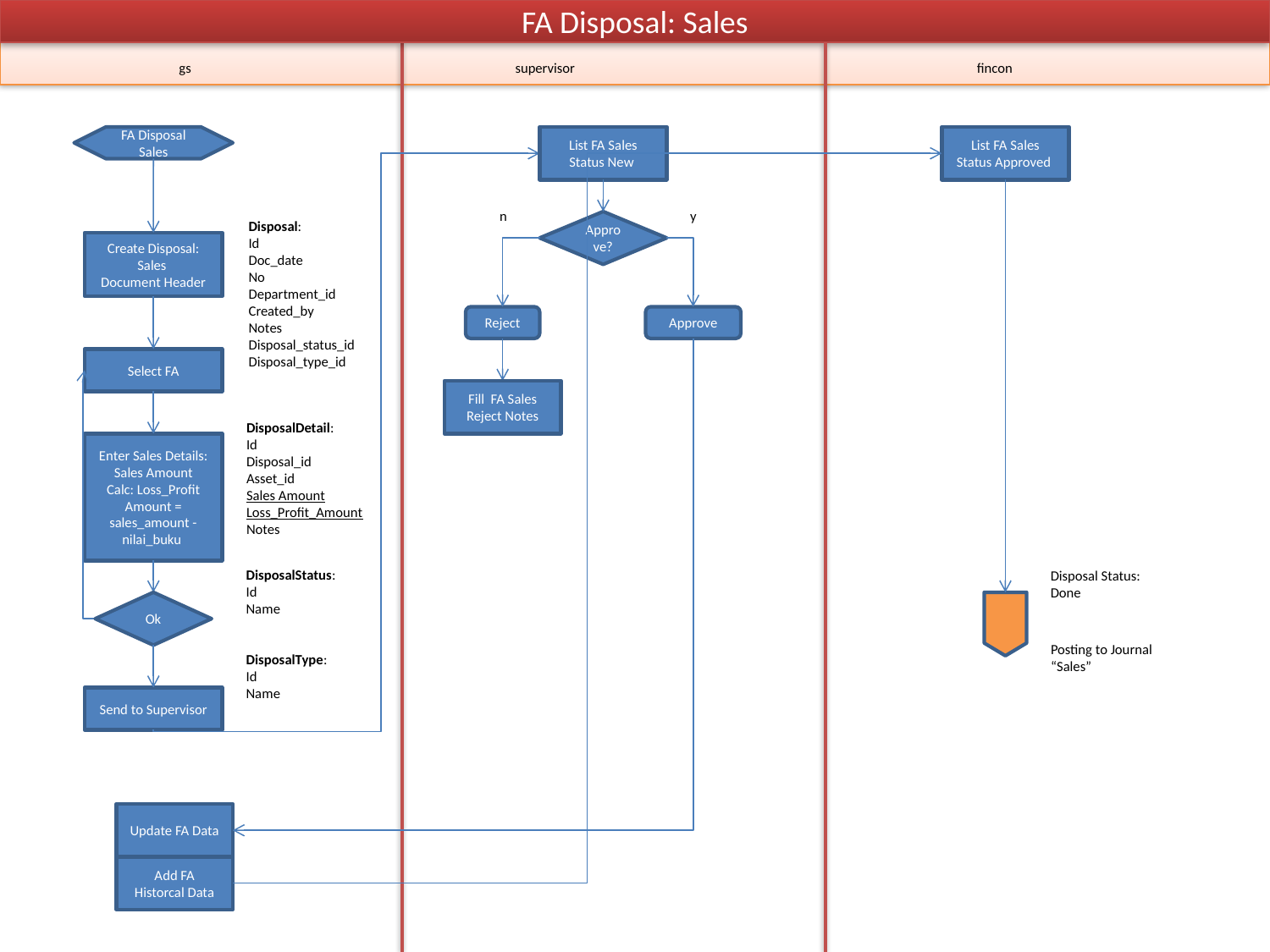

FA Disposal: Sales

gs
supervisor
fincon
FA Disposal Sales
List FA Sales Status New
List FA Sales Status Approved
n
y
Disposal:
Id
Doc_date
No
Department_id
Created_by
Notes
Disposal_status_id
Disposal_type_id
Approve?
Create Disposal: Sales
Document Header
Reject
Approve
Select FA
Fill  FA Sales Reject Notes
DisposalDetail:
Id
Disposal_id
Asset_id
Sales Amount
Loss_Profit_Amount
Notes
Enter Sales Details:
Sales Amount
Calc: Loss_Profit Amount = sales_amount - nilai_buku
DisposalStatus:
Id
Name
Disposal Status:
Done
Ok

Posting to Journal
“Sales”
DisposalType:
Id
Name
Send to Supervisor
Update FA Data
Add FA Historcal Data